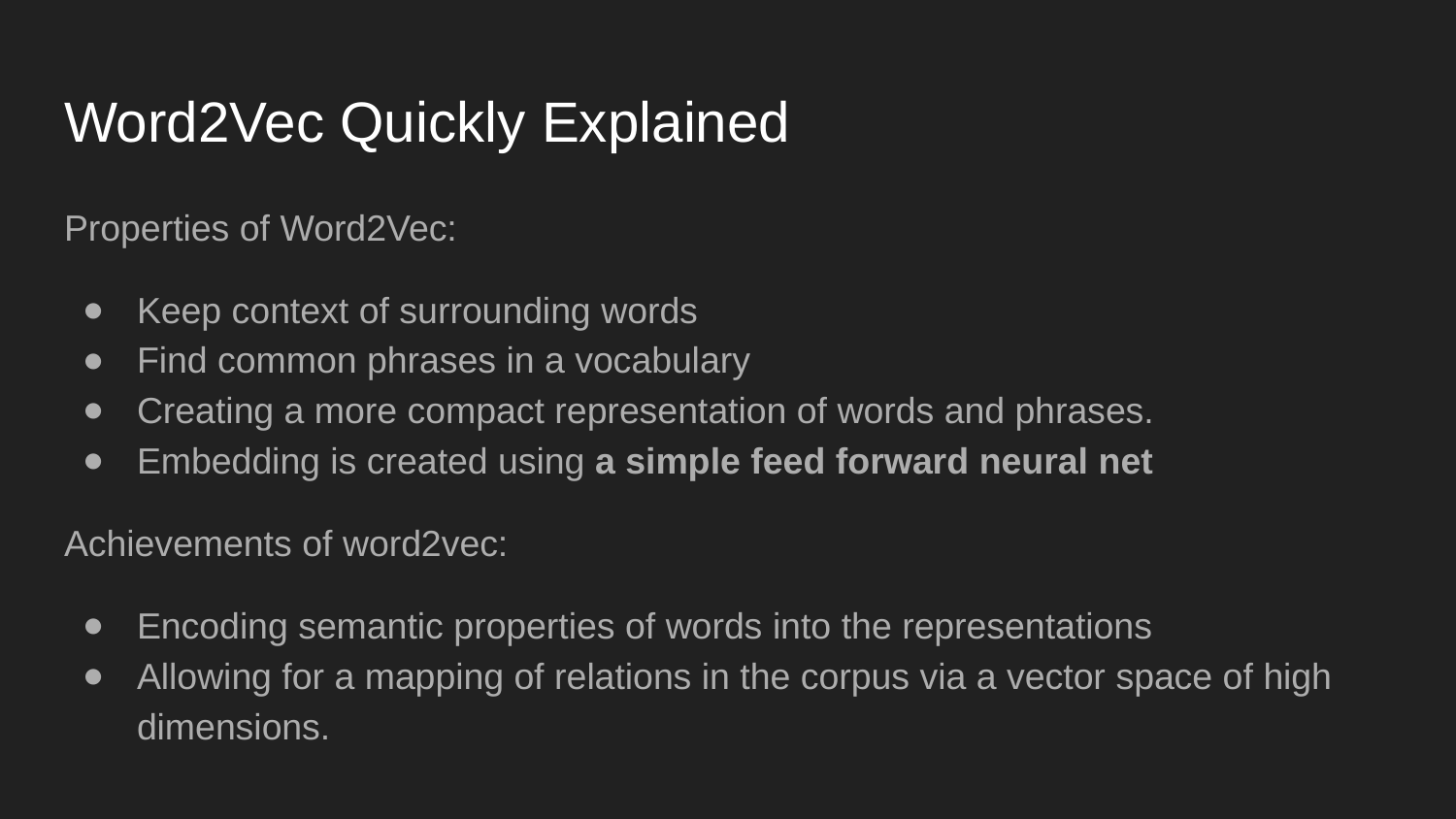

# Word2Vec Quickly Explained
Properties of Word2Vec:
Keep context of surrounding words
Find common phrases in a vocabulary
Creating a more compact representation of words and phrases.
Embedding is created using a simple feed forward neural net
Achievements of word2vec:
Encoding semantic properties of words into the representations
Allowing for a mapping of relations in the corpus via a vector space of high dimensions.